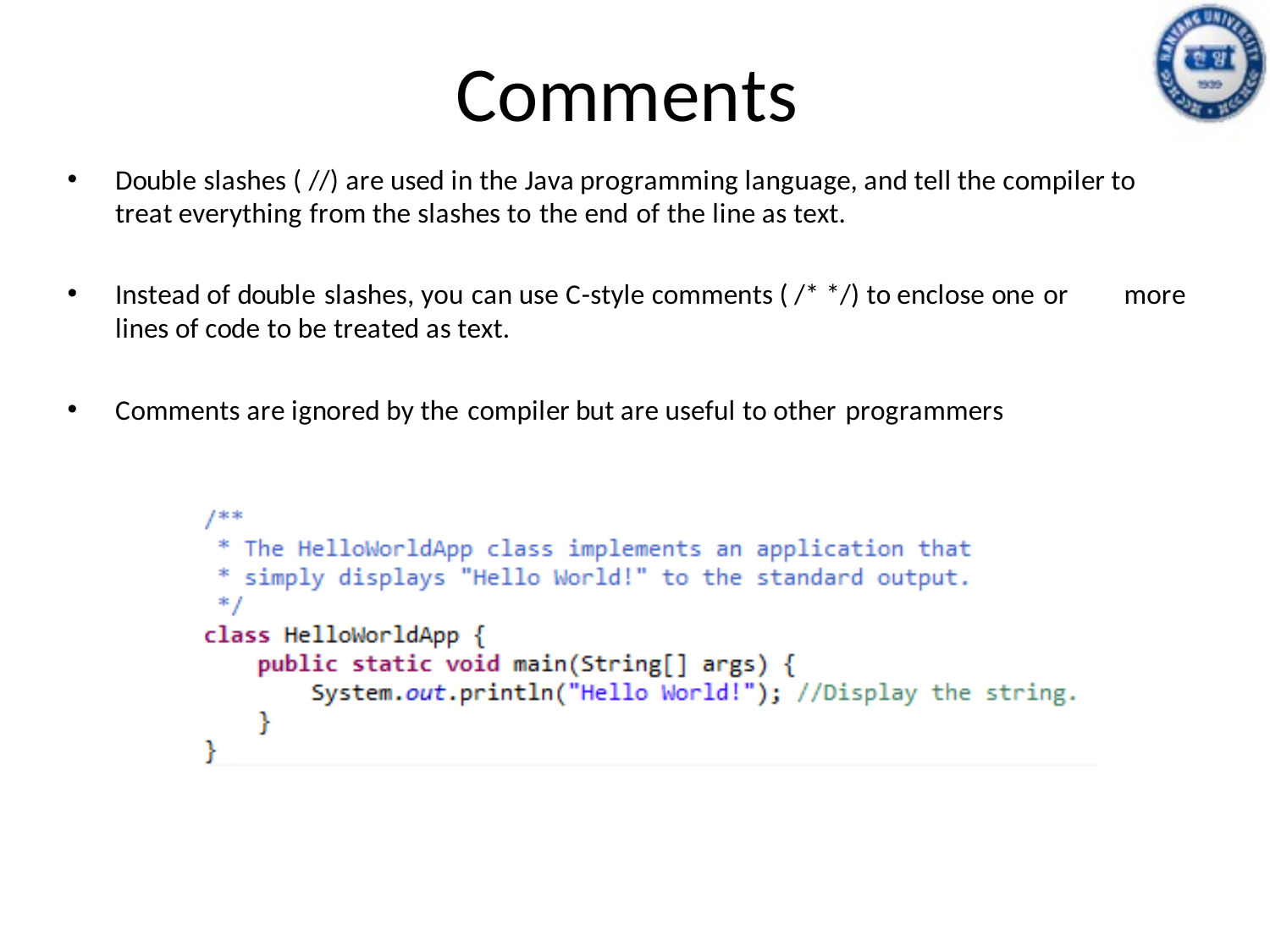

# Comments
Double slashes ( //) are used in the Java programming language, and tell the compiler to treat everything from the slashes to the end of the line as text.

Instead of double slashes, you can use C-style comments ( /* */) to enclose one or	more lines of code to be treated as text.

Comments are ignored by the compiler but are useful to other programmers